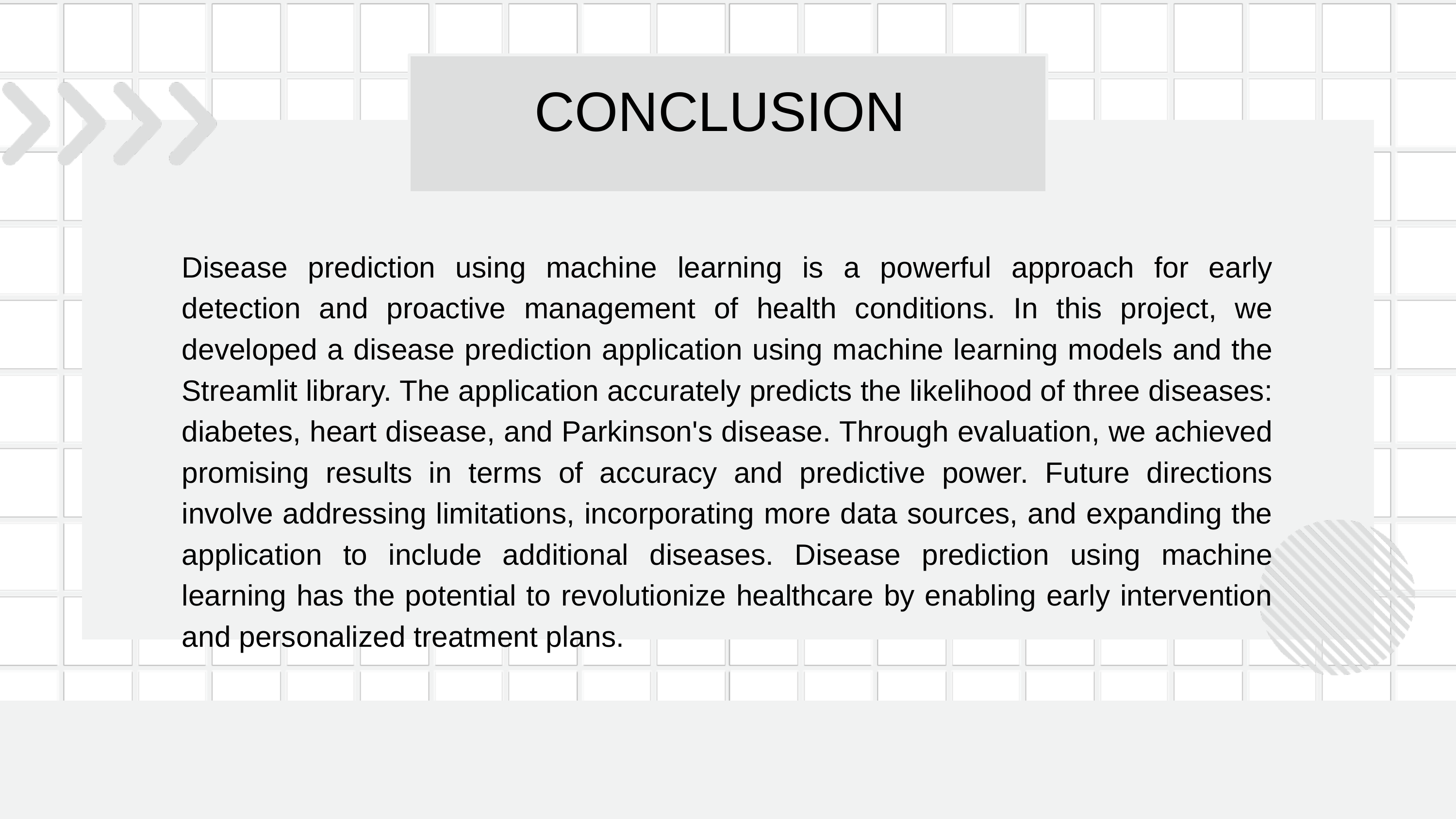

CONCLUSION

Disease prediction using machine learning is a powerful approach for early detection and proactive management of health conditions. In this project, we developed a disease prediction application using machine learning models and the Streamlit library. The application accurately predicts the likelihood of three diseases: diabetes, heart disease, and Parkinson's disease. Through evaluation, we achieved promising results in terms of accuracy and predictive power. Future directions involve addressing limitations, incorporating more data sources, and expanding the application to include additional diseases. Disease prediction using machine learning has the potential to revolutionize healthcare by enabling early intervention and personalized treatment plans.